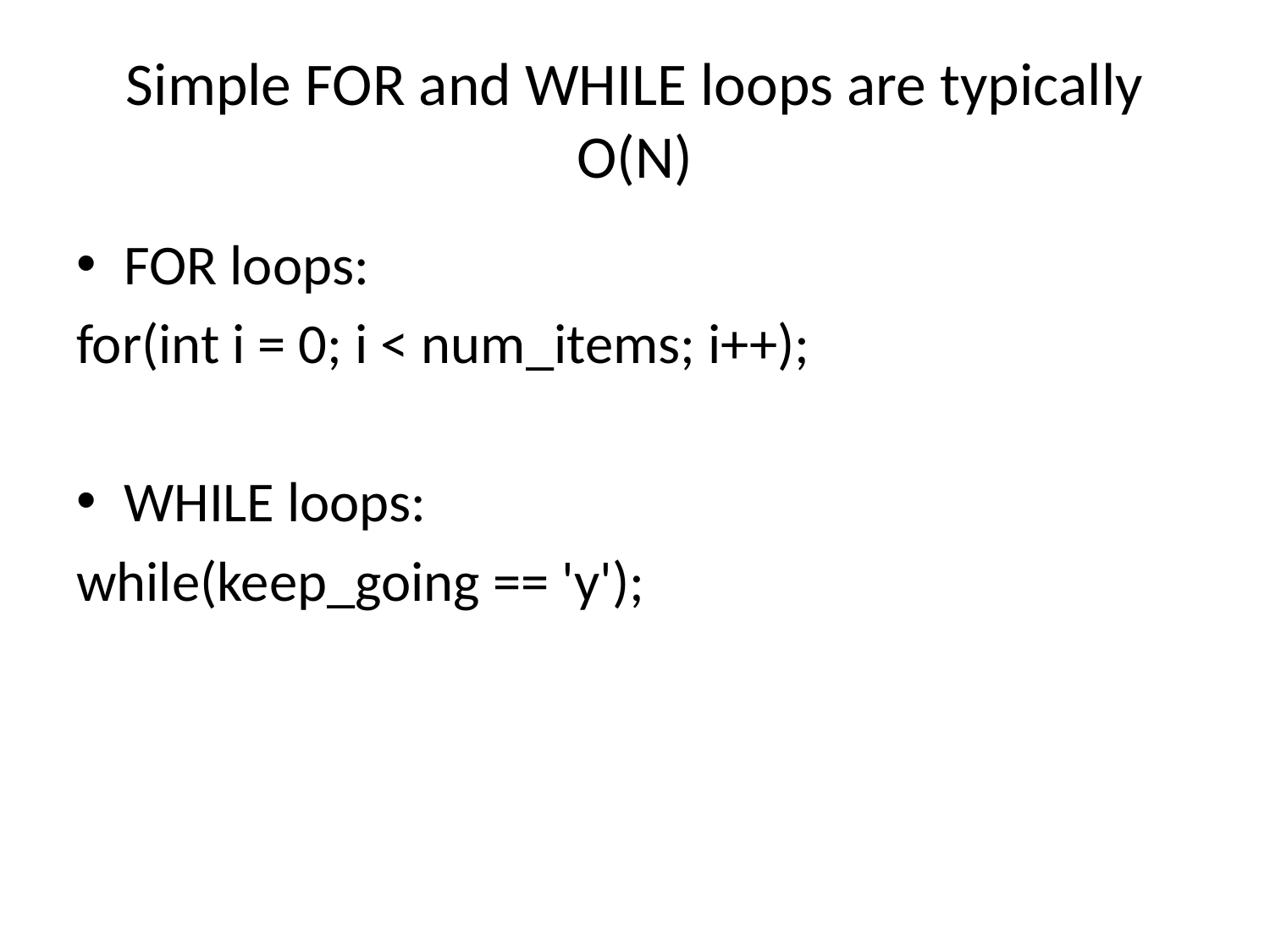

# Simple FOR and WHILE loops are typically O(N)
FOR loops:
for(int i = 0; i < num_items; i++);

WHILE loops:
while(keep_going == 'y');